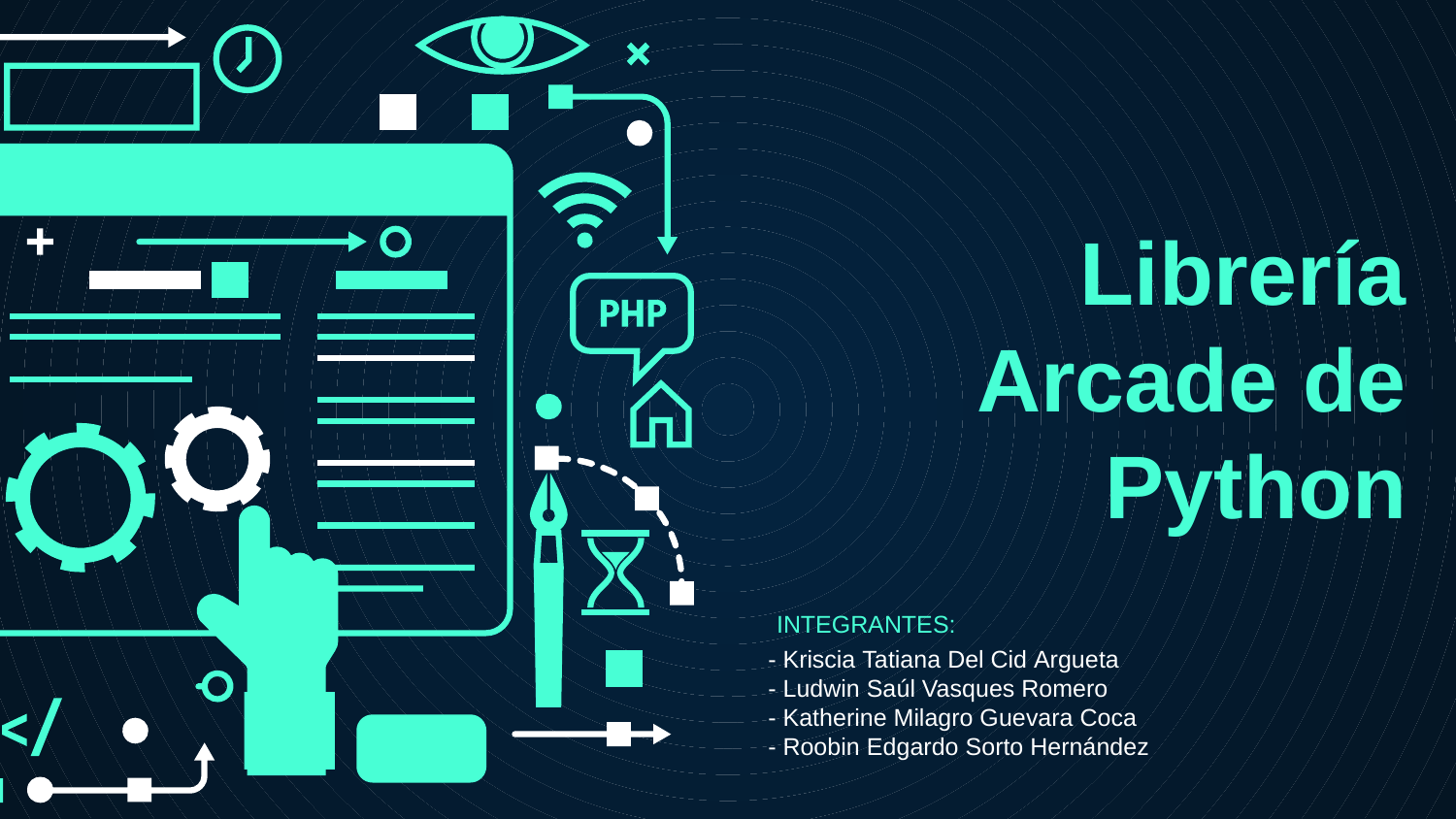

# Librería Arcade de Python

INTEGRANTES:
- Kriscia Tatiana Del Cid Argueta
- Ludwin Saúl Vasques Romero
- Katherine Milagro Guevara Coca
- Roobin Edgardo Sorto Hernández